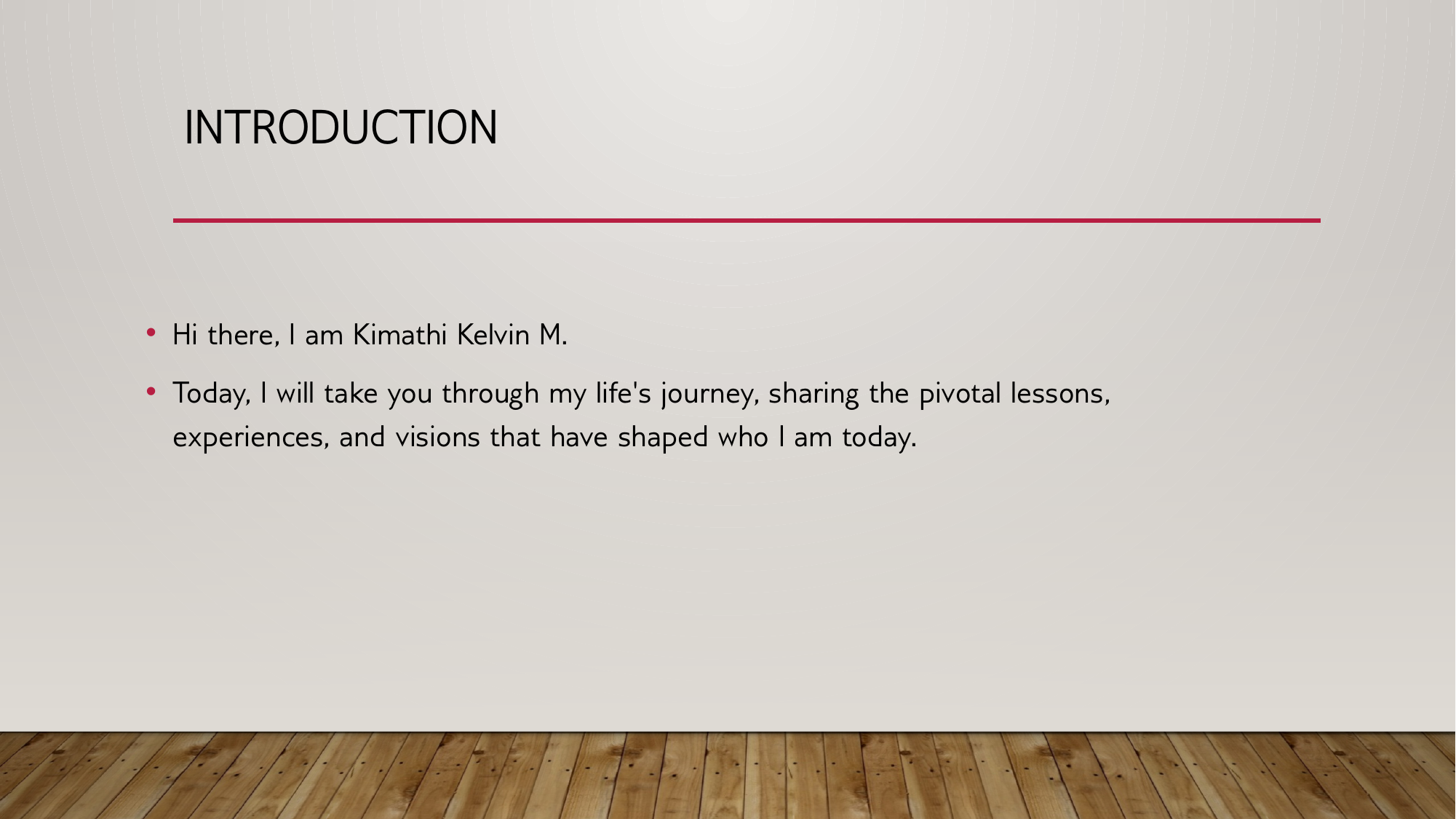

# INTRODUCTION
Hi there, I am Kimathi Kelvin M.
Today, I will take you through my life's journey, sharing the pivotal lessons, experiences, and visions that have shaped who I am today.